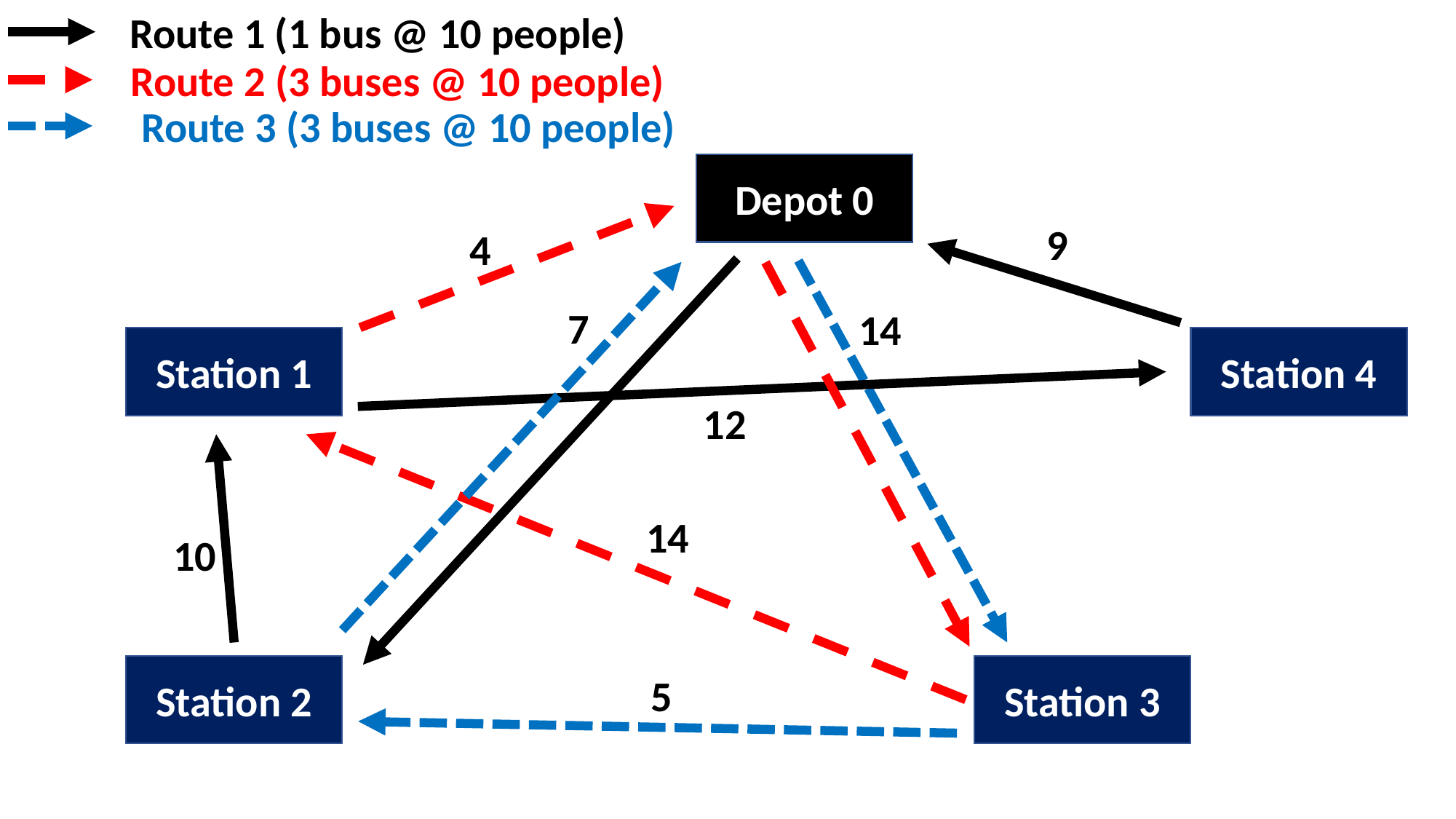

Route 1 (1 bus @ 10 people)
Route 2 (3 buses @ 10 people)
Route 3 (3 buses @ 10 people)
Depot 0
9
4
7
14
Station 1
Station 4
12
14
10
Station 2
Station 3
5